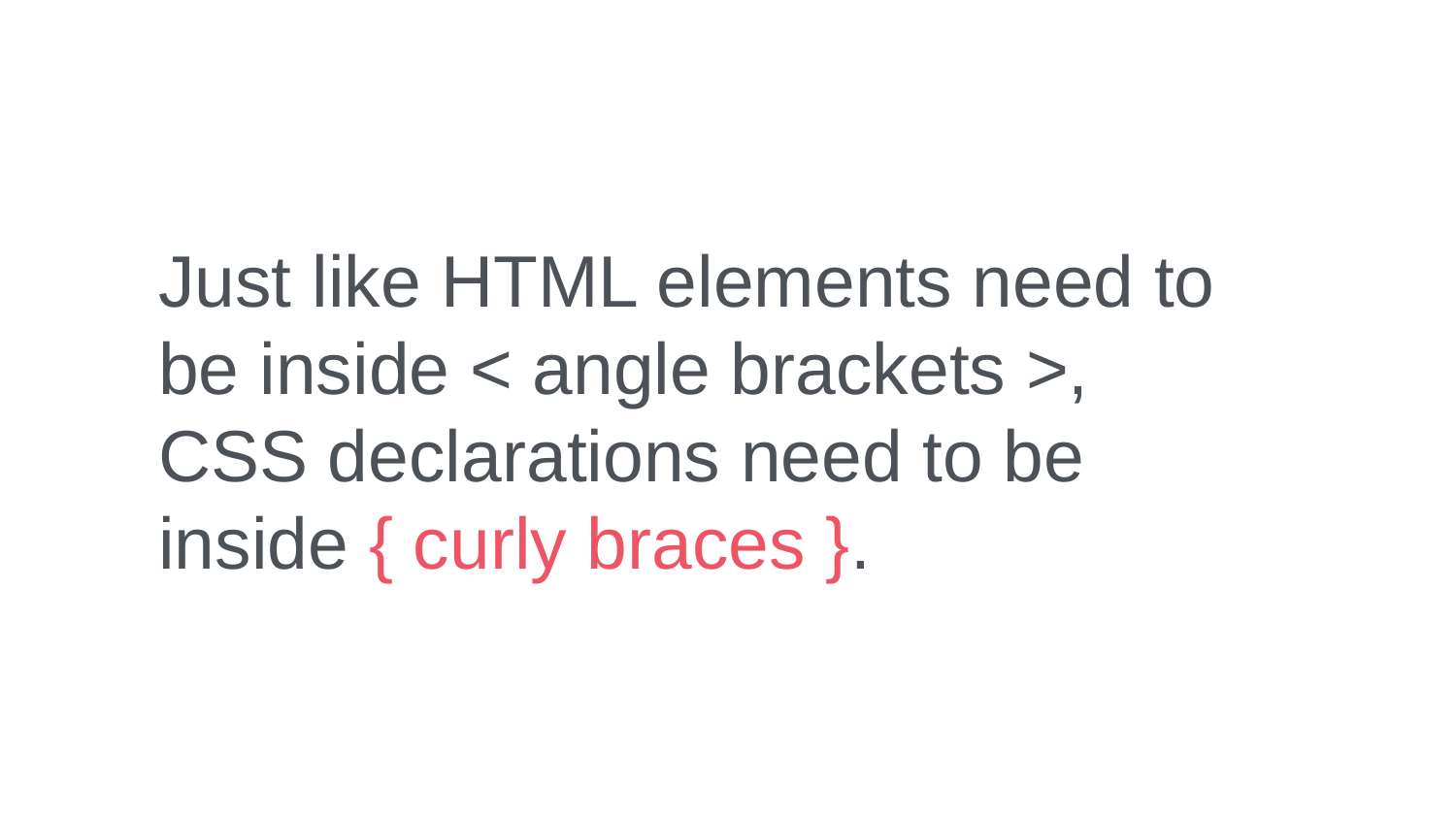

Just like HTML elements need to be inside < angle brackets >,
CSS declarations need to be
inside { curly braces }.